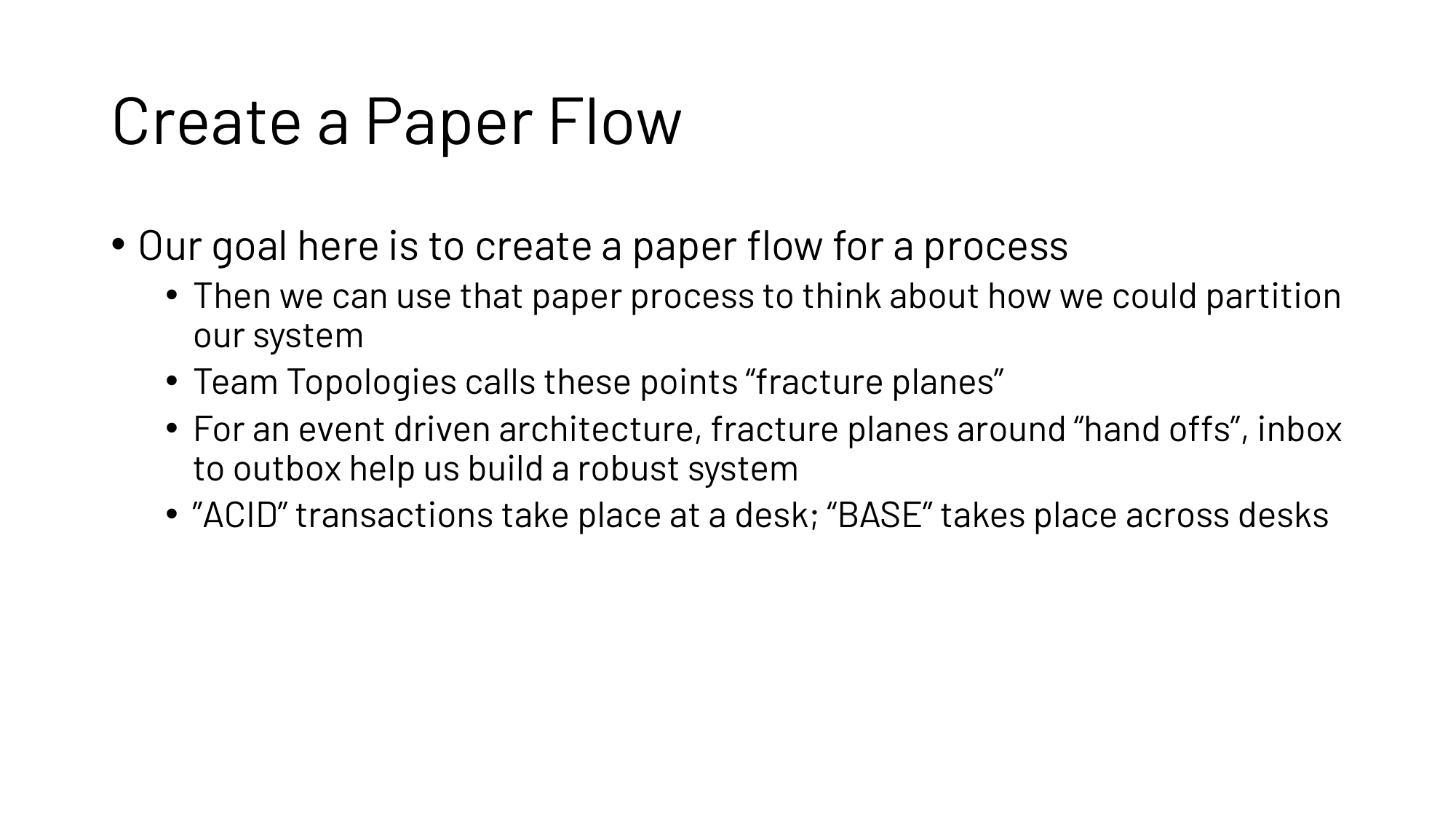

# Create a Paper Flow
Our goal here is to create a paper flow for a process
Then we can use that paper process to think about how we could partition our system
Team Topologies calls these points “fracture planes”
For an event driven architecture, fracture planes around “hand offs”, inbox to outbox help us build a robust system
”ACID” transactions take place at a desk; “BASE” takes place across desks